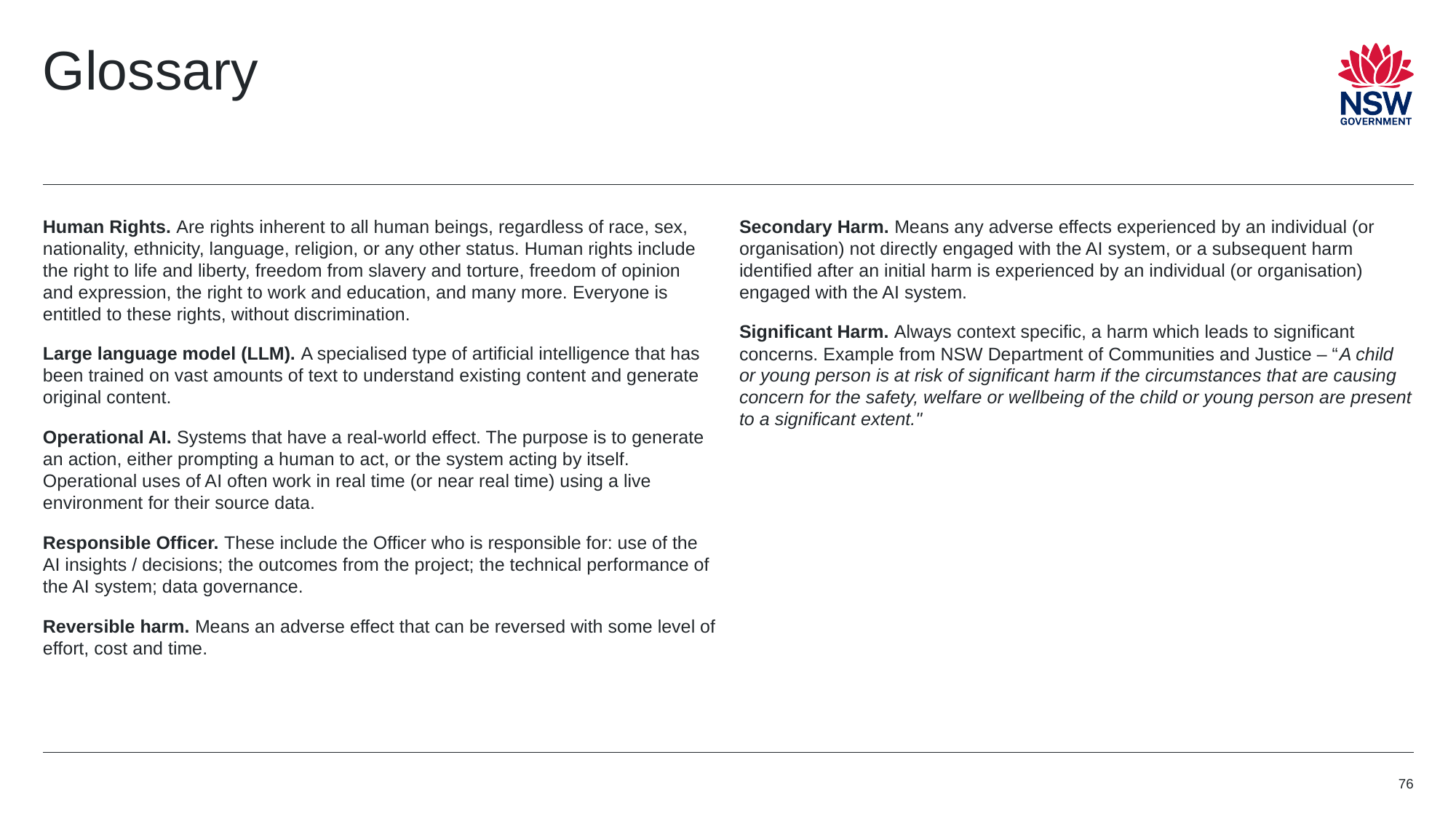

# Glossary
Human Rights. Are rights inherent to all human beings, regardless of race, sex, nationality, ethnicity, language, religion, or any other status. Human rights include the right to life and liberty, freedom from slavery and torture, freedom of opinion and expression, the right to work and education, and many more. Everyone is entitled to these rights, without discrimination.
Large language model (LLM). A specialised type of artificial intelligence that has been trained on vast amounts of text to understand existing content and generate original content.
Operational AI. Systems that have a real-world effect. The purpose is to generate an action, either prompting a human to act, or the system acting by itself. Operational uses of AI often work in real time (or near real time) using a live environment for their source data.
Responsible Officer. These include the Officer who is responsible for: use of the AI insights / decisions; the outcomes from the project; the technical performance of the AI system; data governance.
Reversible harm. Means an adverse effect that can be reversed with some level of effort, cost and time.
Secondary Harm. Means any adverse effects experienced by an individual (or organisation) not directly engaged with the AI system, or a subsequent harm identified after an initial harm is experienced by an individual (or organisation) engaged with the AI system.
Significant Harm. Always context specific, a harm which leads to significant concerns. Example from NSW Department of Communities and Justice – “A child or young person is at risk of significant harm if the circumstances that are causing concern for the safety, welfare or wellbeing of the child or young person are present to a significant extent."
76